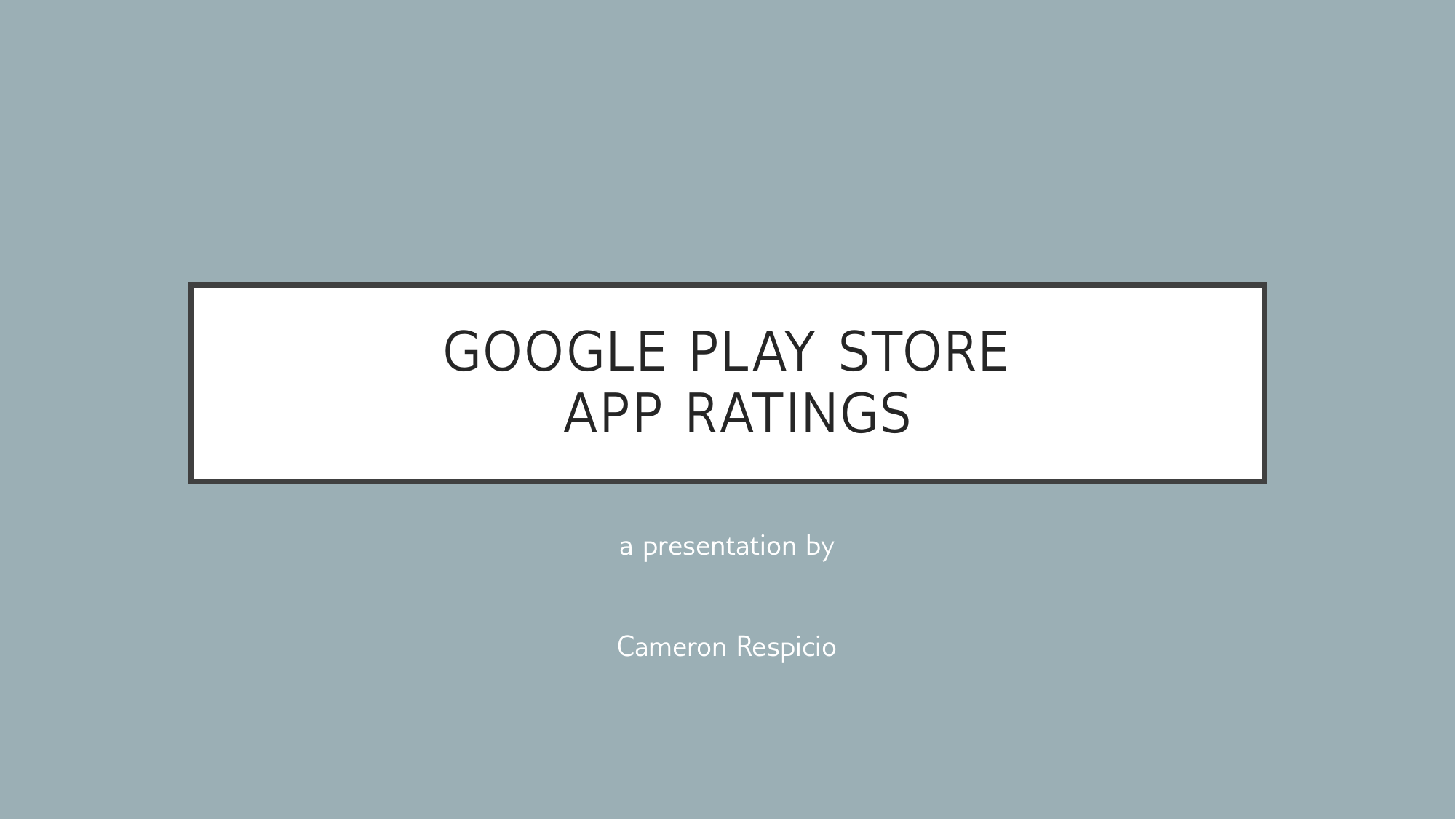

# Google Play Store app Ratings
a presentation by

Cameron Respicio